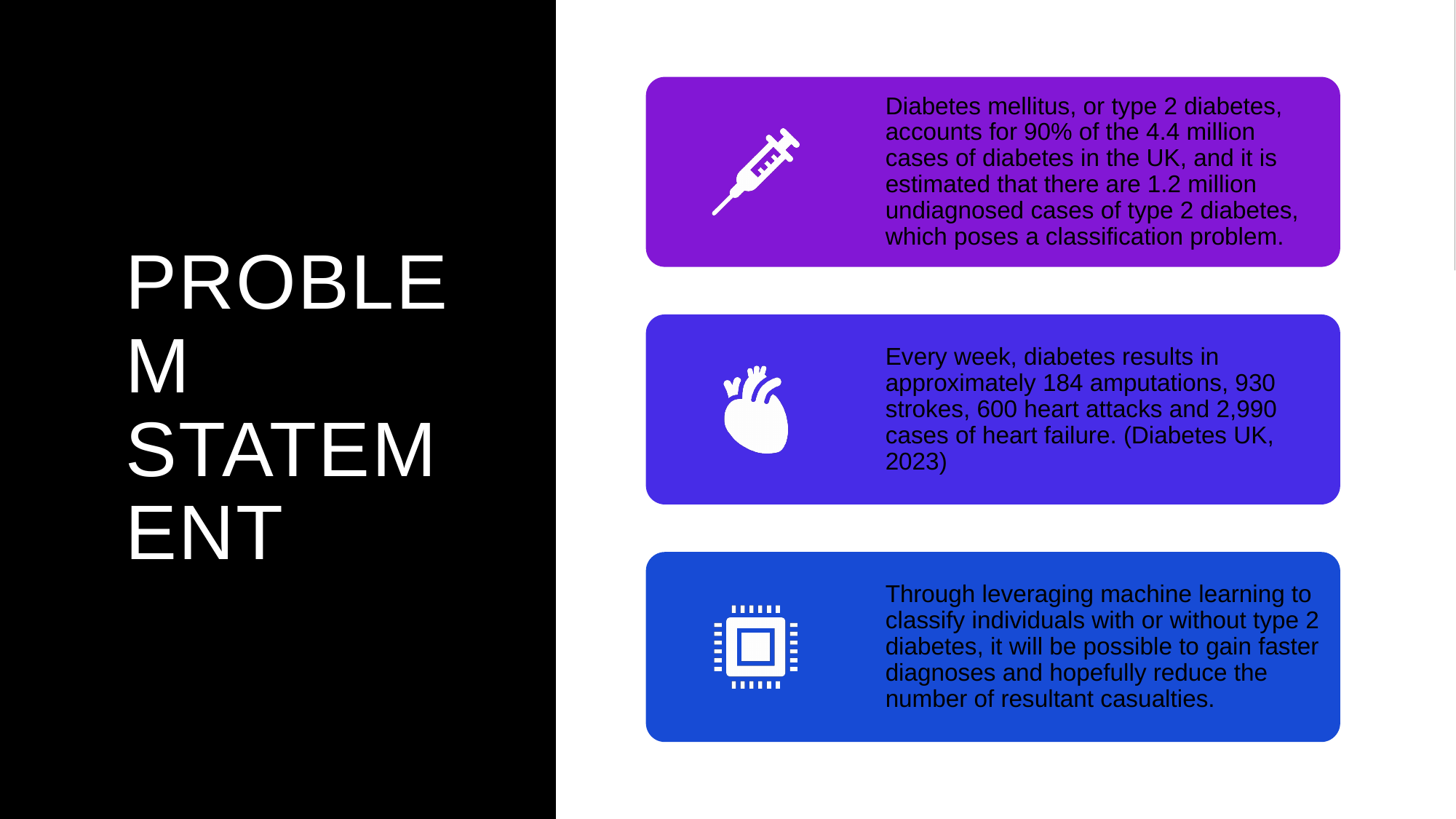

# Problem statement
Diabetes mellitus, or type 2 diabetes, accounts for 90% of the 4.4 million cases of diabetes in the UK, and it is estimated that there are 1.2 million undiagnosed cases of type 2 diabetes, which poses a classification problem.
Every week, diabetes results in approximately 184 amputations, 930 strokes, 600 heart attacks and 2,990 cases of heart failure. (Diabetes UK, 2023)
Through leveraging machine learning to classify individuals with or without type 2 diabetes, it will be possible to gain faster diagnoses and hopefully reduce the number of resultant casualties.